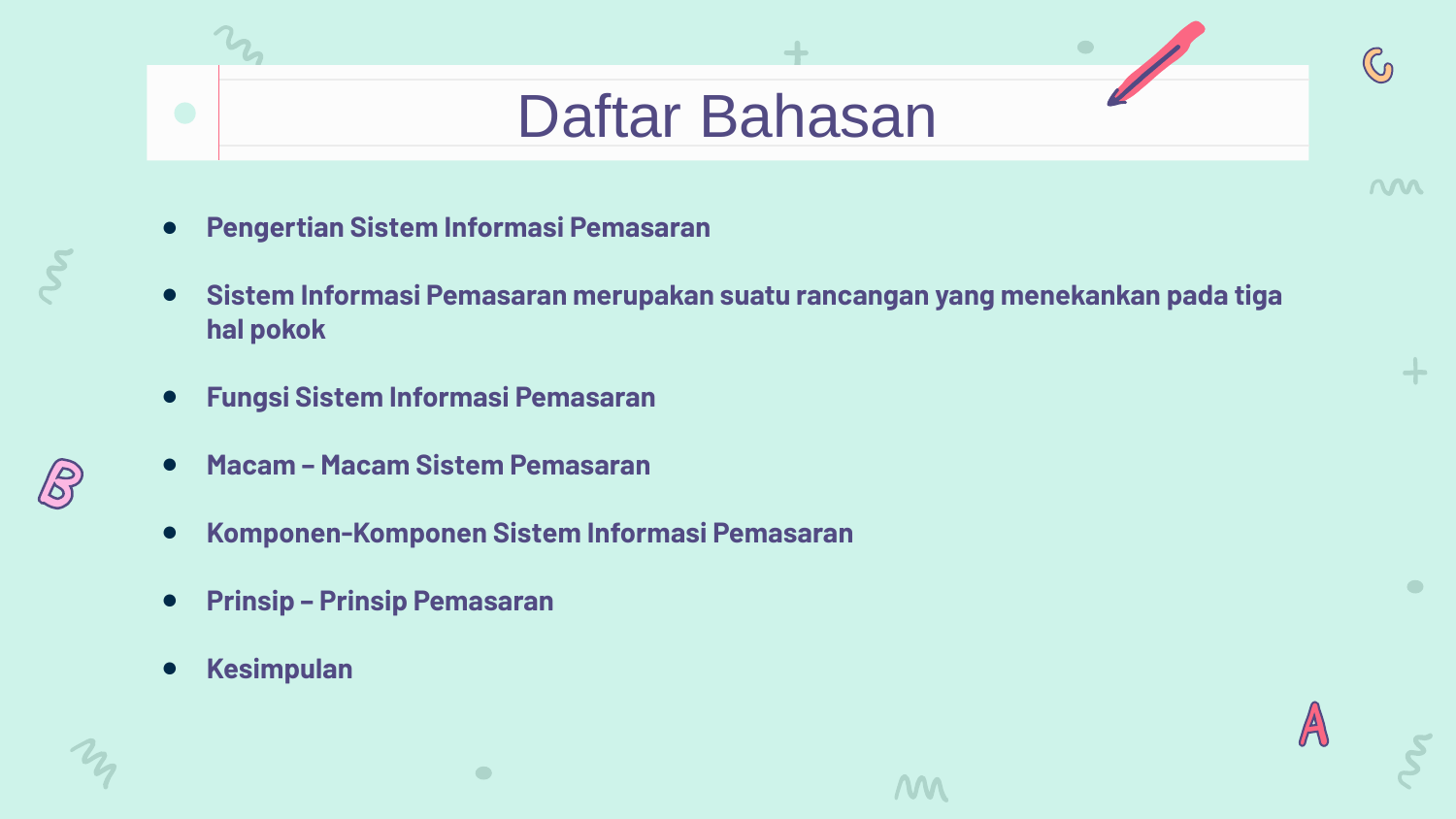

# Daftar Bahasan
Pengertian Sistem Informasi Pemasaran

Sistem Informasi Pemasaran merupakan suatu rancangan yang menekankan pada tiga hal pokok

Fungsi Sistem Informasi Pemasaran
Macam – Macam Sistem Pemasaran

Komponen-Komponen Sistem Informasi Pemasaran

Prinsip – Prinsip Pemasaran

Kesimpulan